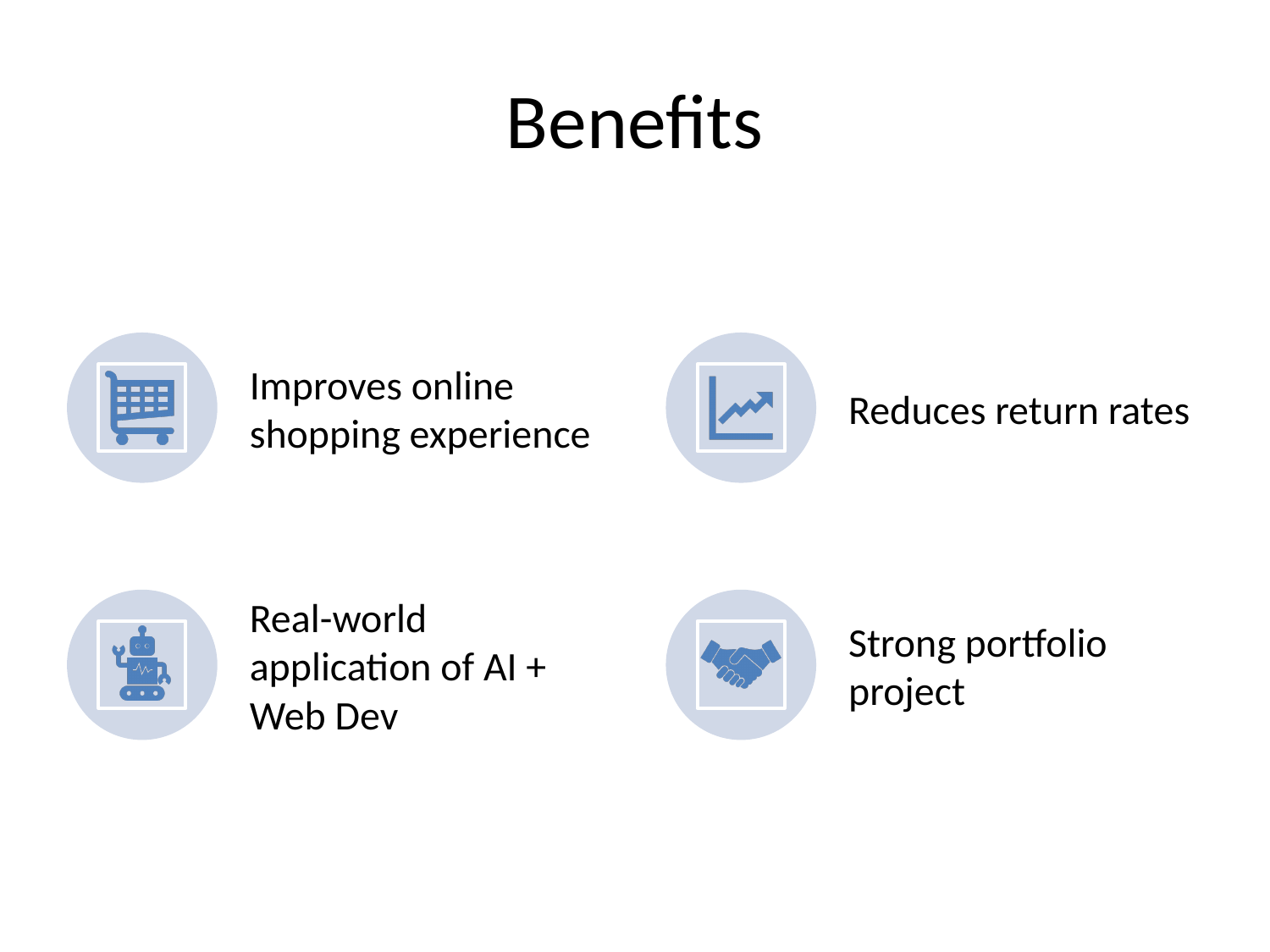

# Benefits
Improves online shopping experience
Reduces return rates
Real-world application of AI + Web Dev
Strong portfolio project